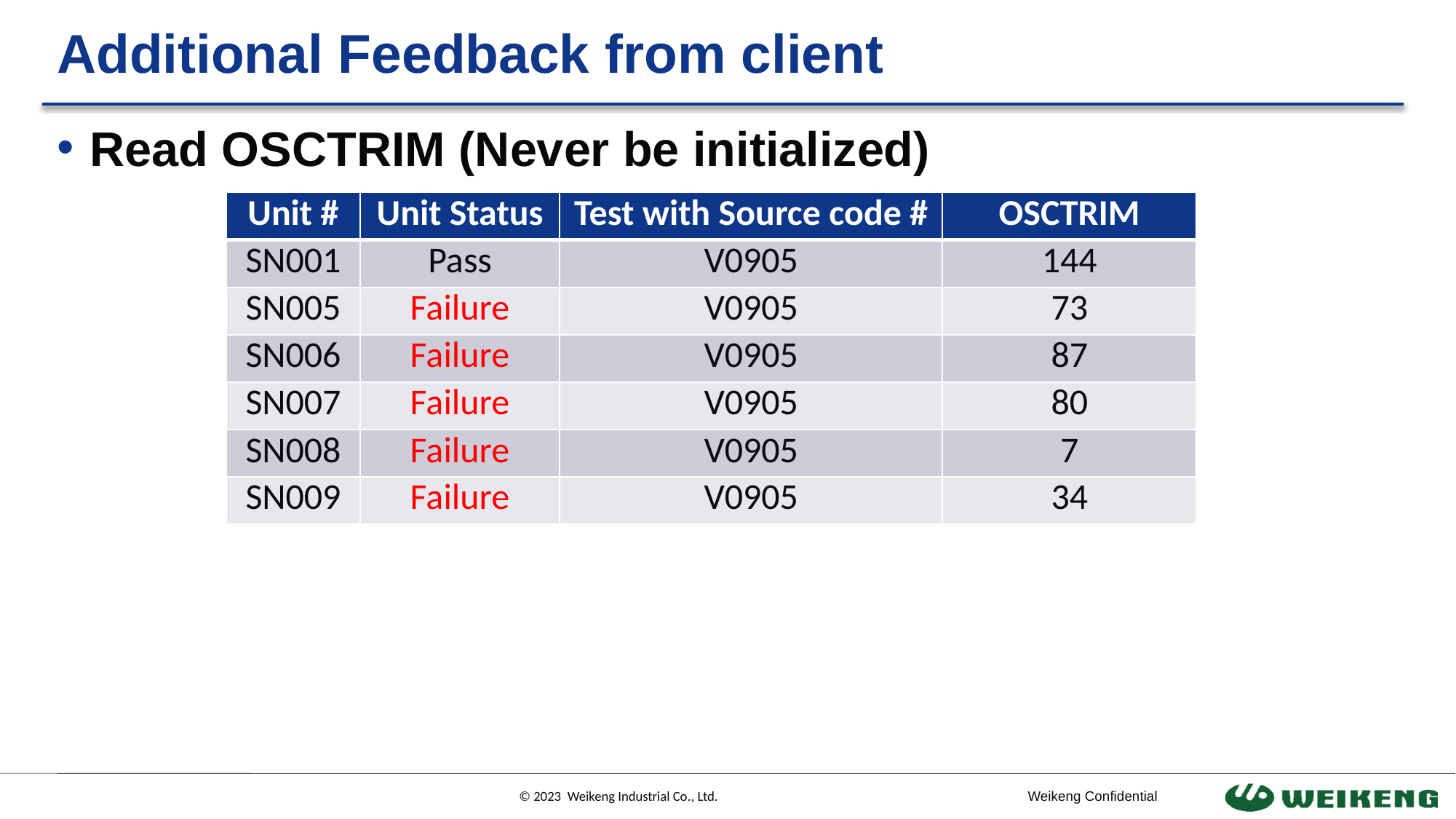

# Additional Feedback from client
Read OSCTRIM (Never be initialized)

| Unit # | Unit Status | Test with Source code # | OSCTRIM |
| --- | --- | --- | --- |
| SN001 | Pass | V0905 | 144 |
| SN005 | Failure | V0905 | 73 |
| SN006 | Failure | V0905 | 87 |
| SN007 | Failure | V0905 | 80 |
| SN008 | Failure | V0905 | 7 |
| SN009 | Failure | V0905 | 34 |